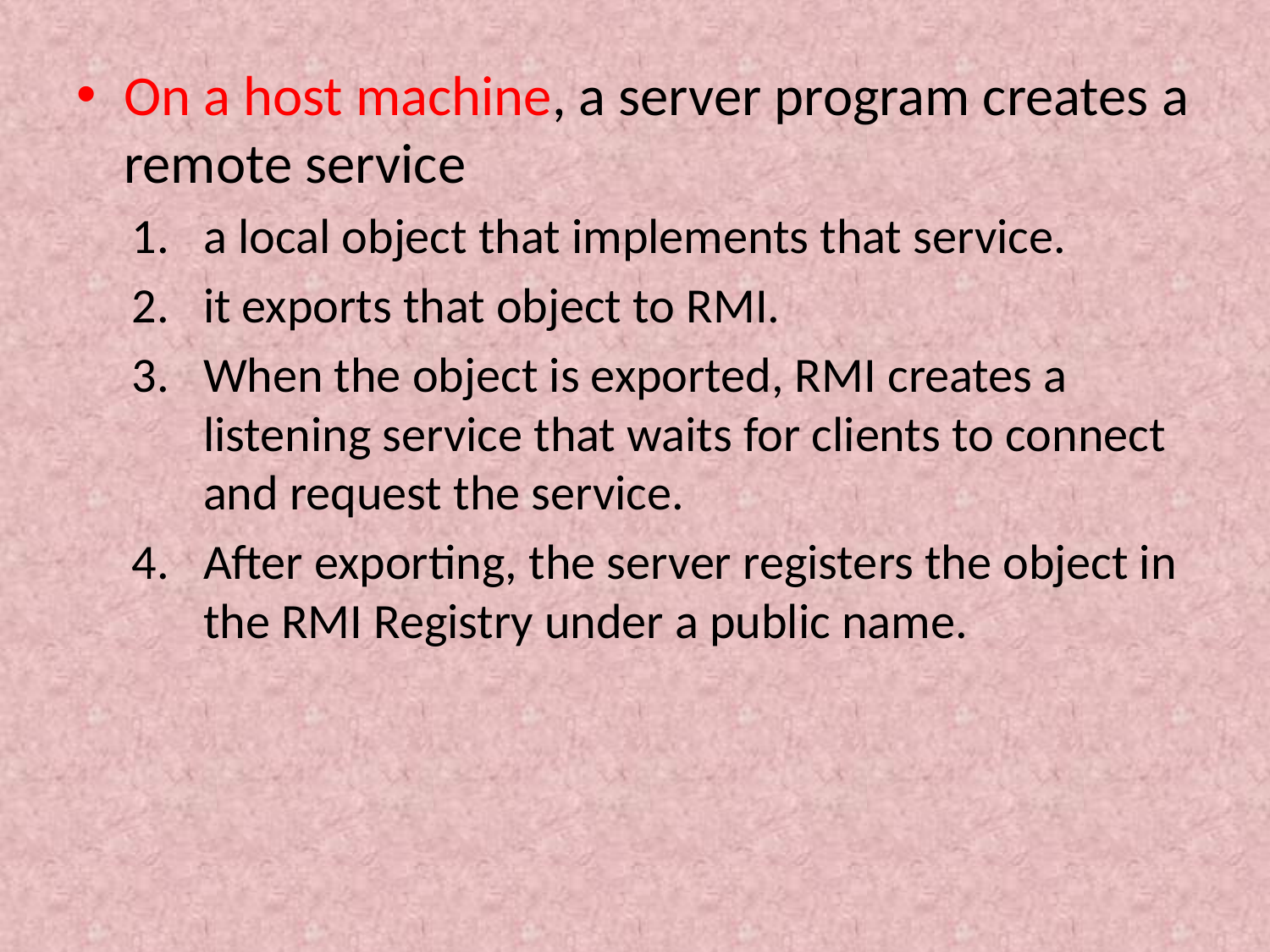

On a host machine, a server program creates a remote service
a local object that implements that service.
it exports that object to RMI.
When the object is exported, RMI creates a listening service that waits for clients to connect and request the service.
After exporting, the server registers the object in the RMI Registry under a public name.